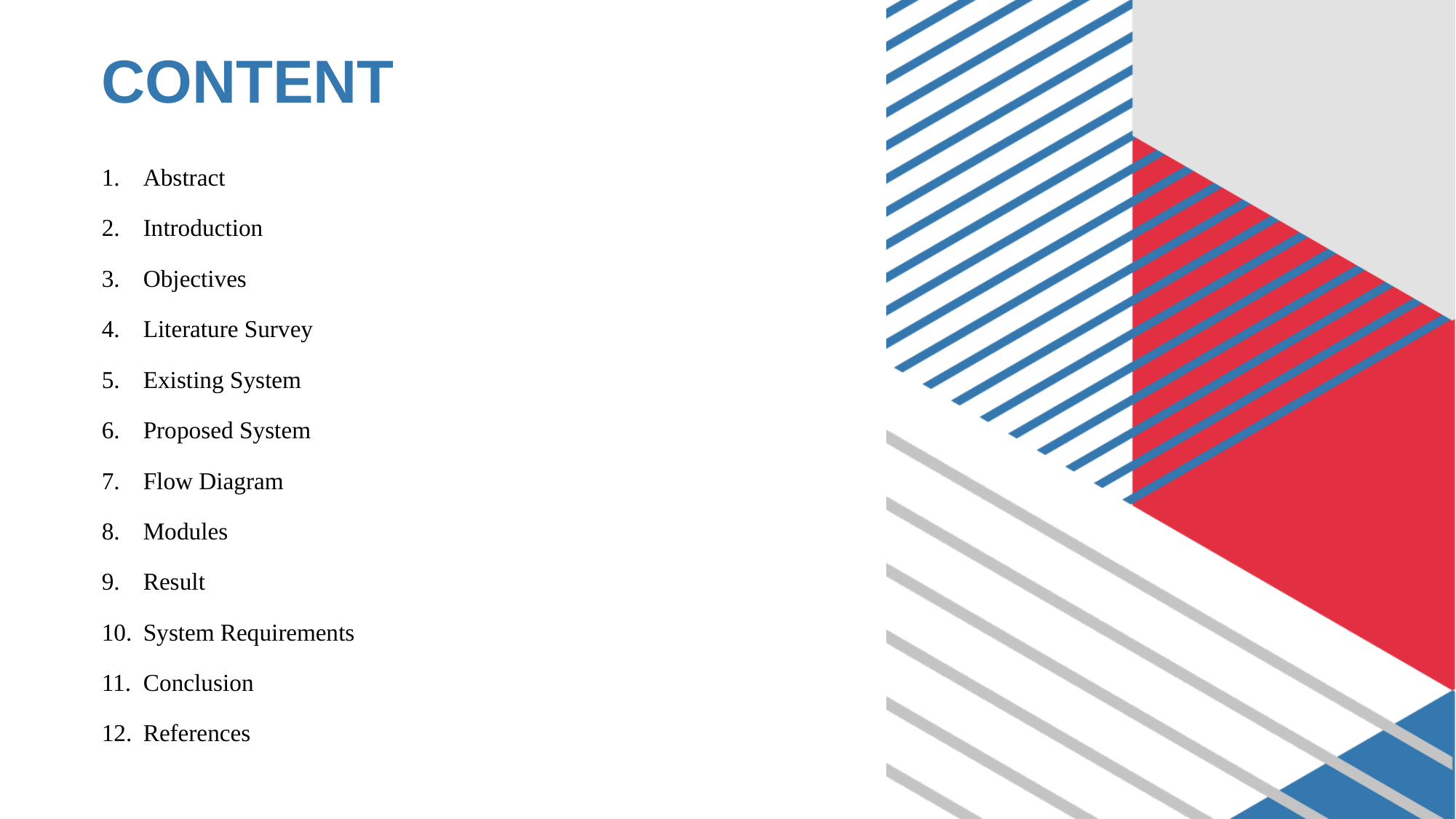

# CONTENT
Abstract
Introduction
Objectives
Literature Survey
Existing System
Proposed System
Flow Diagram
Modules
Result
System Requirements
Conclusion
References